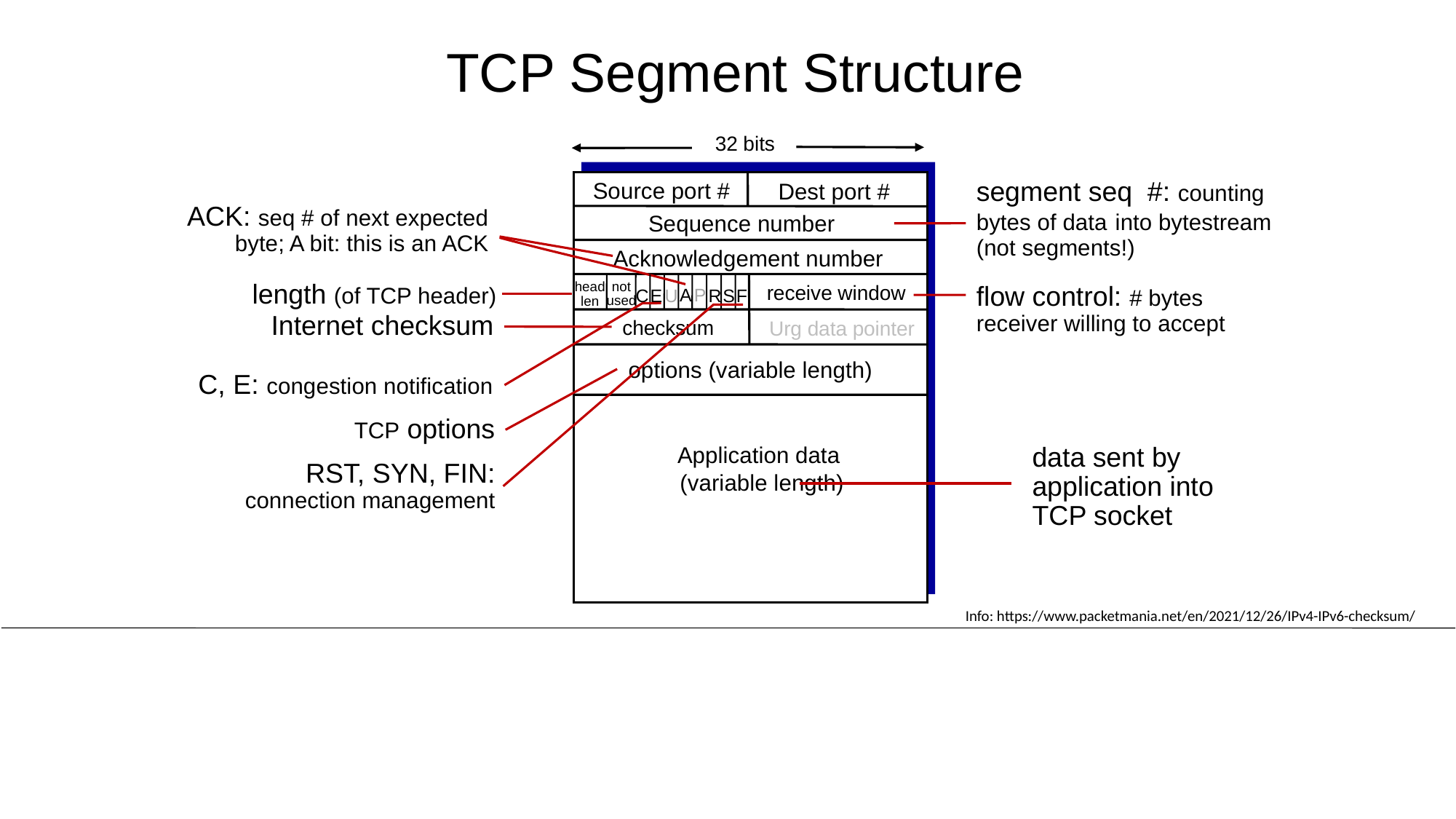

# TCP Segment Structure
32 bits

Source port #
Dest port #
segment seq  #: counting bytes of data into bytestream (not segments!)
Sequence number

ACK: seq # of next expected byte; A bit: this is an ACK

Acknowledgement number
A

receive window
flow control: # bytes receiver willing to accept

length (of TCP header)
head
len

not
used
P
U
Urg data pointer
S
R
F

RST, SYN, FIN: connection management
C
E

C, E: congestion notification
Internet checksum
checksum

options (variable length)
TCP options

Application data
(variable length)
data sent by application into TCP socket
Info: https://www.packetmania.net/en/2021/12/26/IPv4-IPv6-checksum/